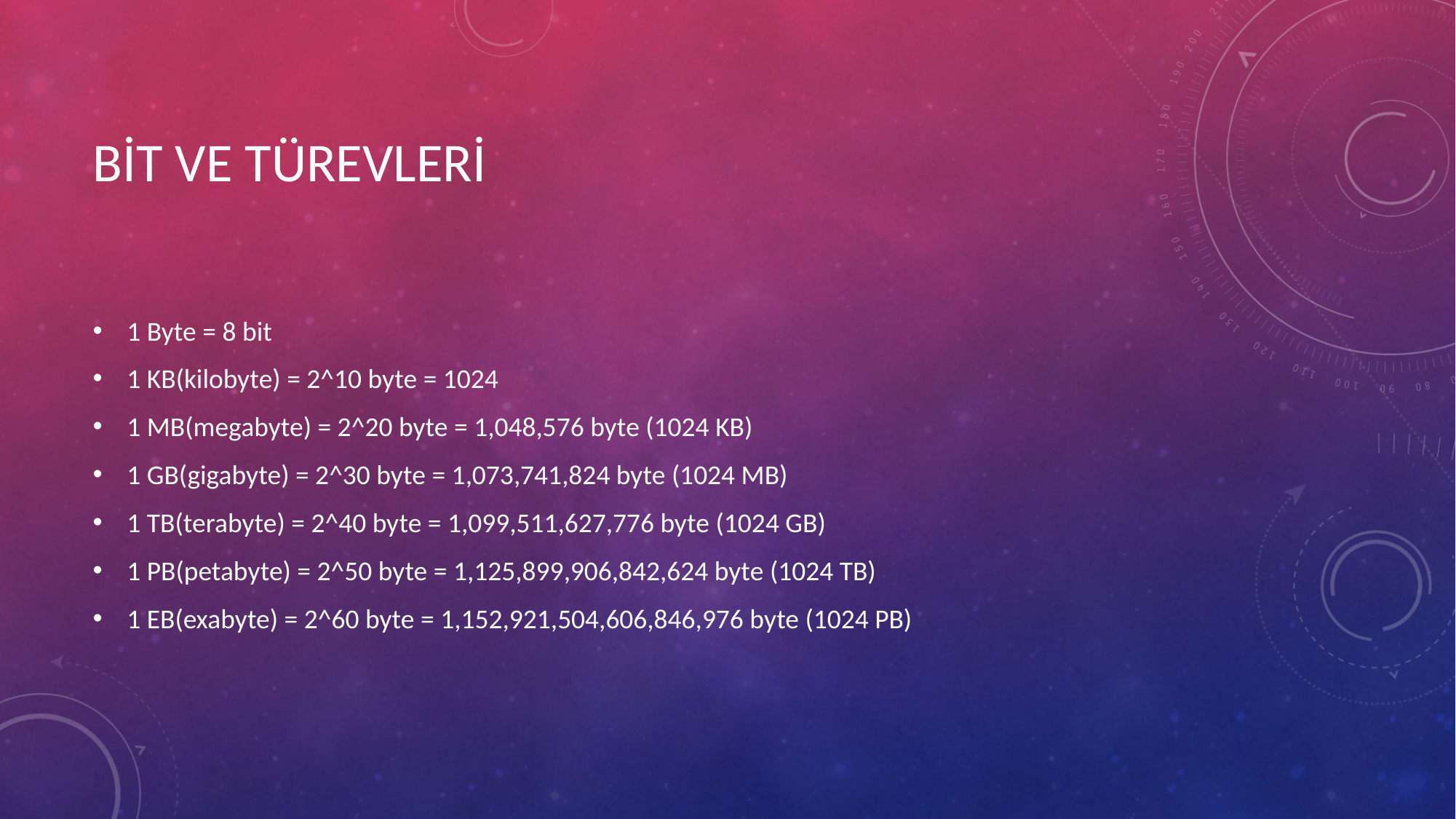

# Bit ve türevleri
1 Byte = 8 bit
1 KB(kilobyte) = 2^10 byte = 1024
1 MB(megabyte) = 2^20 byte = 1,048,576 byte (1024 KB)
1 GB(gigabyte) = 2^30 byte = 1,073,741,824 byte (1024 MB)
1 TB(terabyte) = 2^40 byte = 1,099,511,627,776 byte (1024 GB)
1 PB(petabyte) = 2^50 byte = 1,125,899,906,842,624 byte (1024 TB)
1 EB(exabyte) = 2^60 byte = 1,152,921,504,606,846,976 byte (1024 PB)